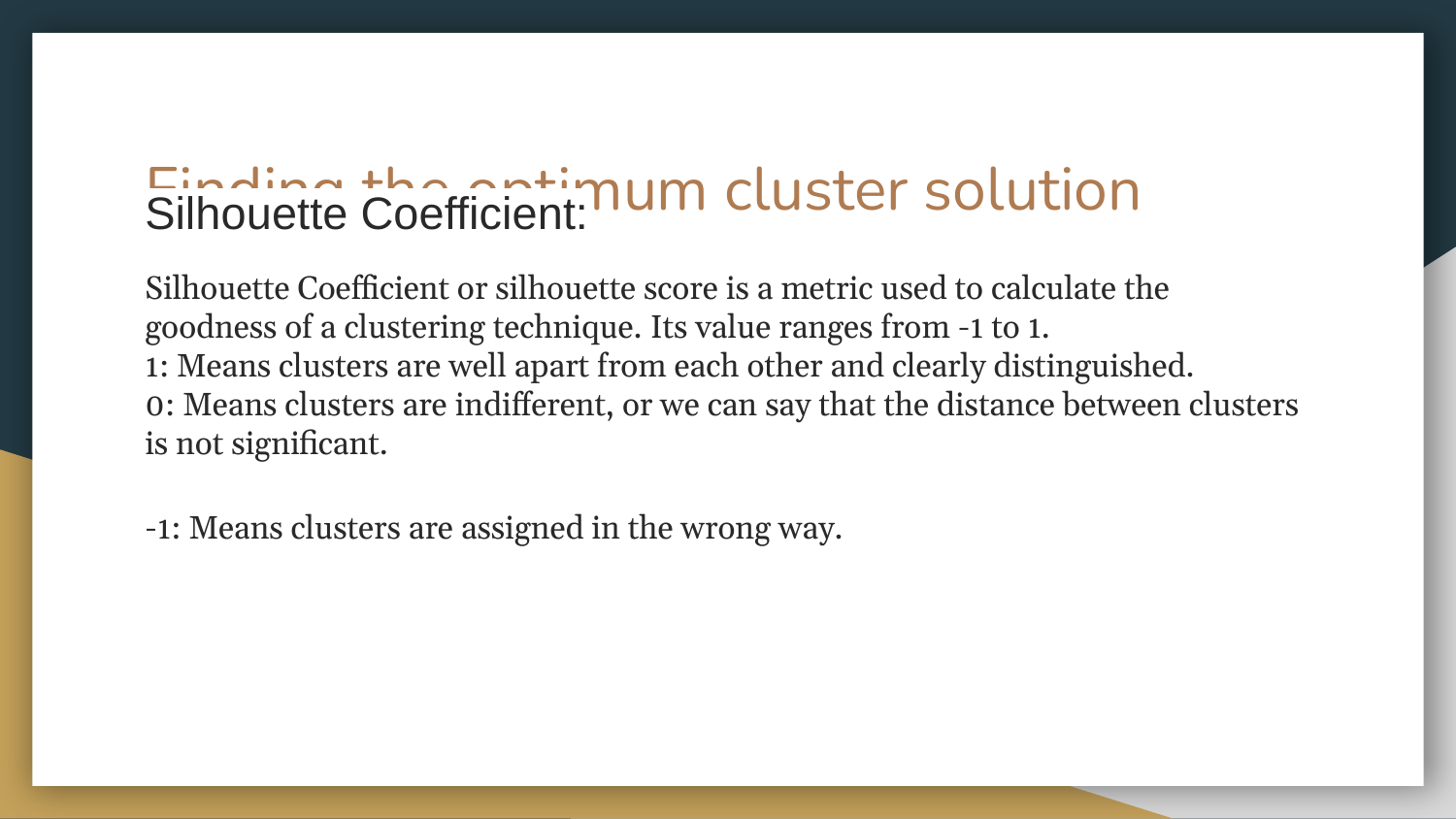

# Finding the optimum cluster solution
Silhouette Coefficient:
Silhouette Coefficient or silhouette score is a metric used to calculate the goodness of a clustering technique. Its value ranges from -1 to 1.
1: Means clusters are well apart from each other and clearly distinguished.
0: Means clusters are indifferent, or we can say that the distance between clusters is not significant.
-1: Means clusters are assigned in the wrong way.